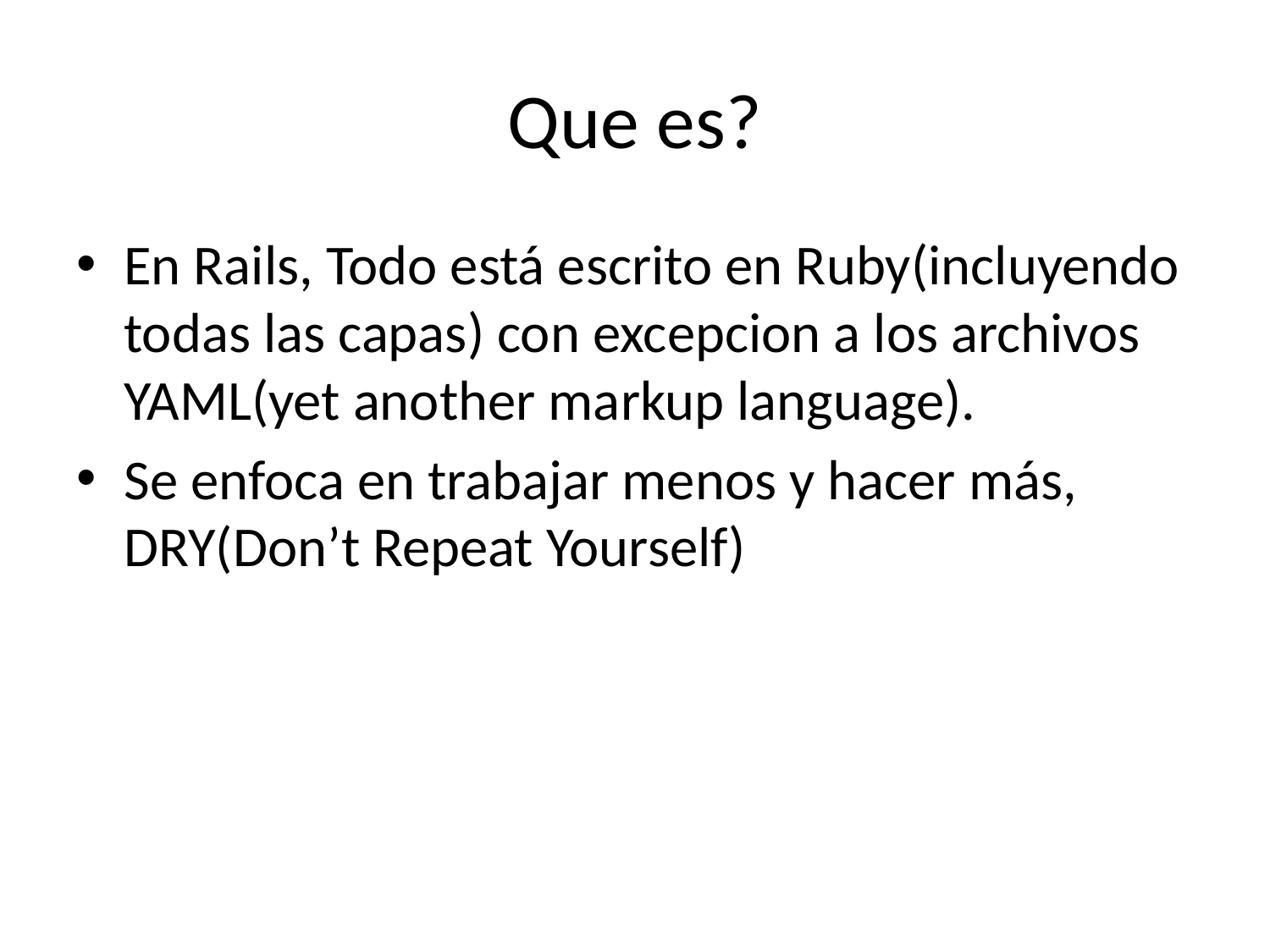

# Que es?
En Rails, Todo está escrito en Ruby(incluyendo todas las capas) con excepcion a los archivos YAML(yet another markup language).
Se enfoca en trabajar menos y hacer más, DRY(Don’t Repeat Yourself)